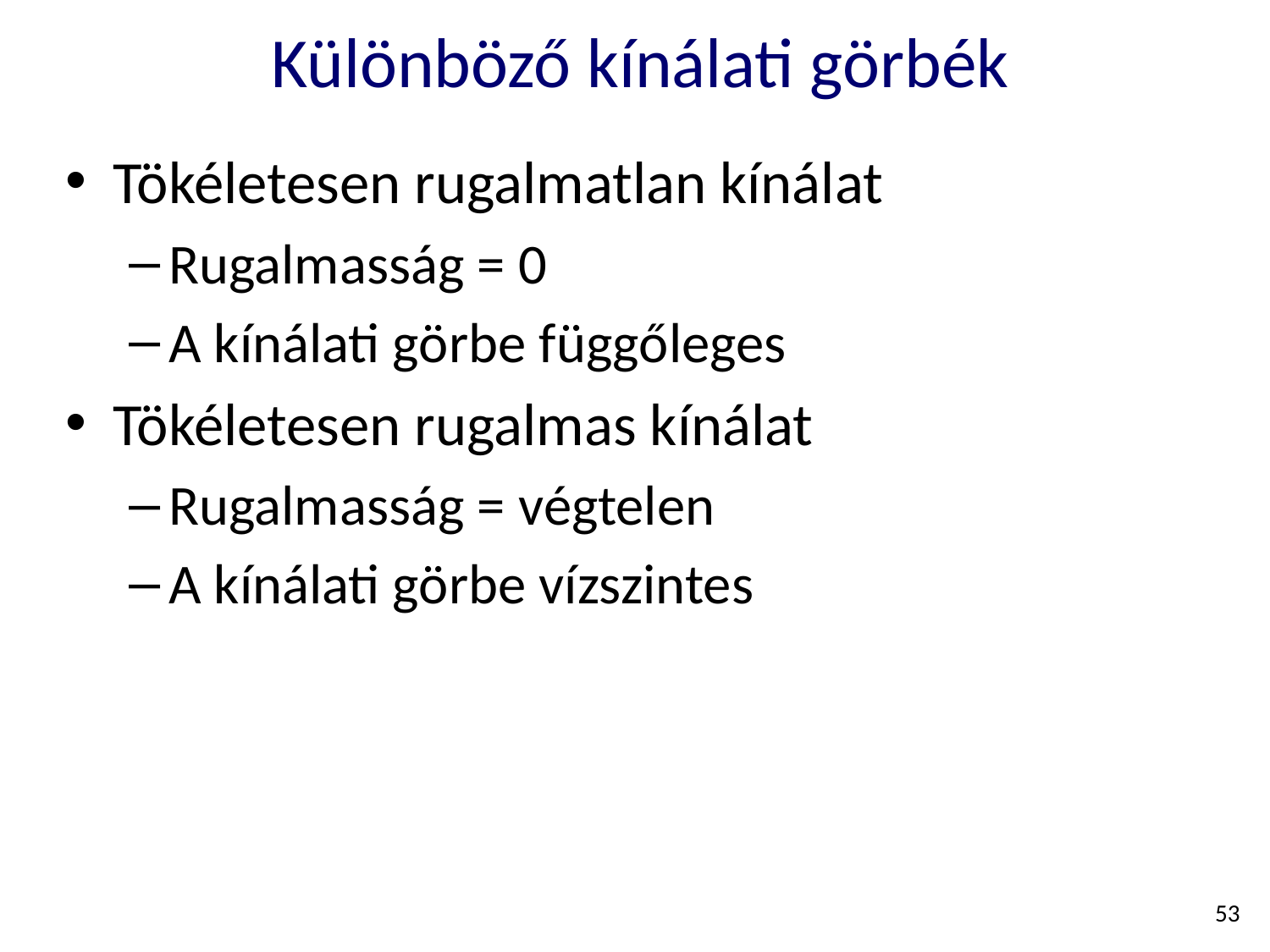

# Különböző kínálati görbék
Tökéletesen rugalmatlan kínálat
Rugalmasság = 0
A kínálati görbe függőleges
Tökéletesen rugalmas kínálat
Rugalmasság = végtelen
A kínálati görbe vízszintes
53